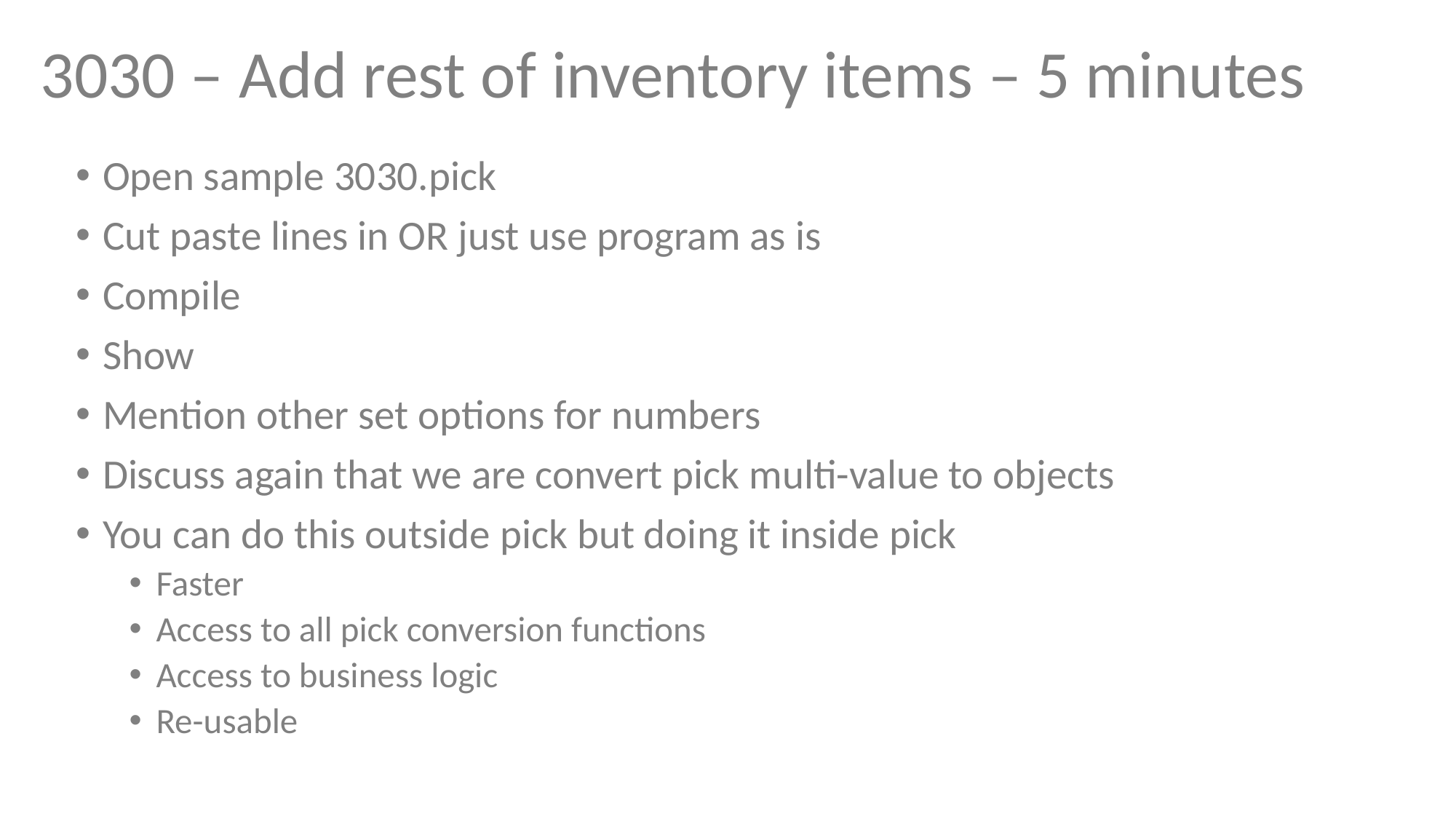

# 3030 – Add rest of inventory items – 5 minutes
Open sample 3030.pick
Cut paste lines in OR just use program as is
Compile
Show
Mention other set options for numbers
Discuss again that we are convert pick multi-value to objects
You can do this outside pick but doing it inside pick
Faster
Access to all pick conversion functions
Access to business logic
Re-usable